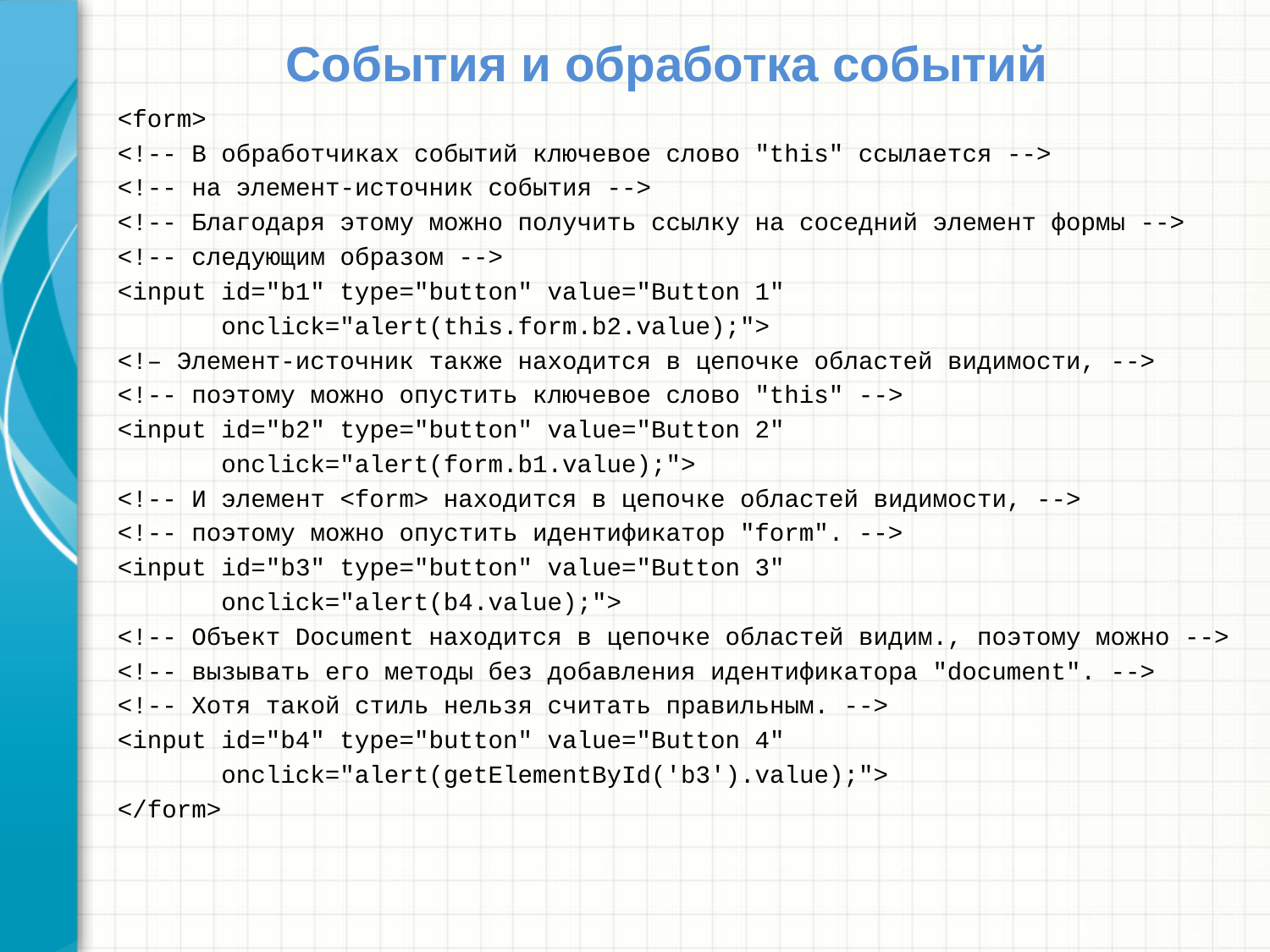

# События и обработка событий
<form>
<!-- В обработчиках событий ключевое слово "this" ссылается -->
<!-- на элемент-источник события -->
<!-- Благодаря этому можно получить ссылку на соседний элемент формы -->
<!-- следующим образом -->
<input id="b1" type="button" value="Button 1"
       onclick="alert(this.form.b2.value);">
<!– Элемент-источник также находится в цепочке областей видимости, -->
<!-- поэтому можно опустить ключевое слово "this" -->
<input id="b2" type="button" value="Button 2"
       onclick="alert(form.b1.value);">
<!-- И элемент <form> находится в цепочке областей видимости, -->
<!-- поэтому можно опустить идентификатор "form". -->
<input id="b3" type="button" value="Button 3"
       onclick="alert(b4.value);">
<!-- Объект Document находится в цепочке областей видим., поэтому можно -->
<!-- вызывать его методы без добавления идентификатора "document". -->
<!-- Хотя такой стиль нельзя считать правильным. -->
<input id="b4" type="button" value="Button 4"
       onclick="alert(getElementById('b3').value);">
</form>